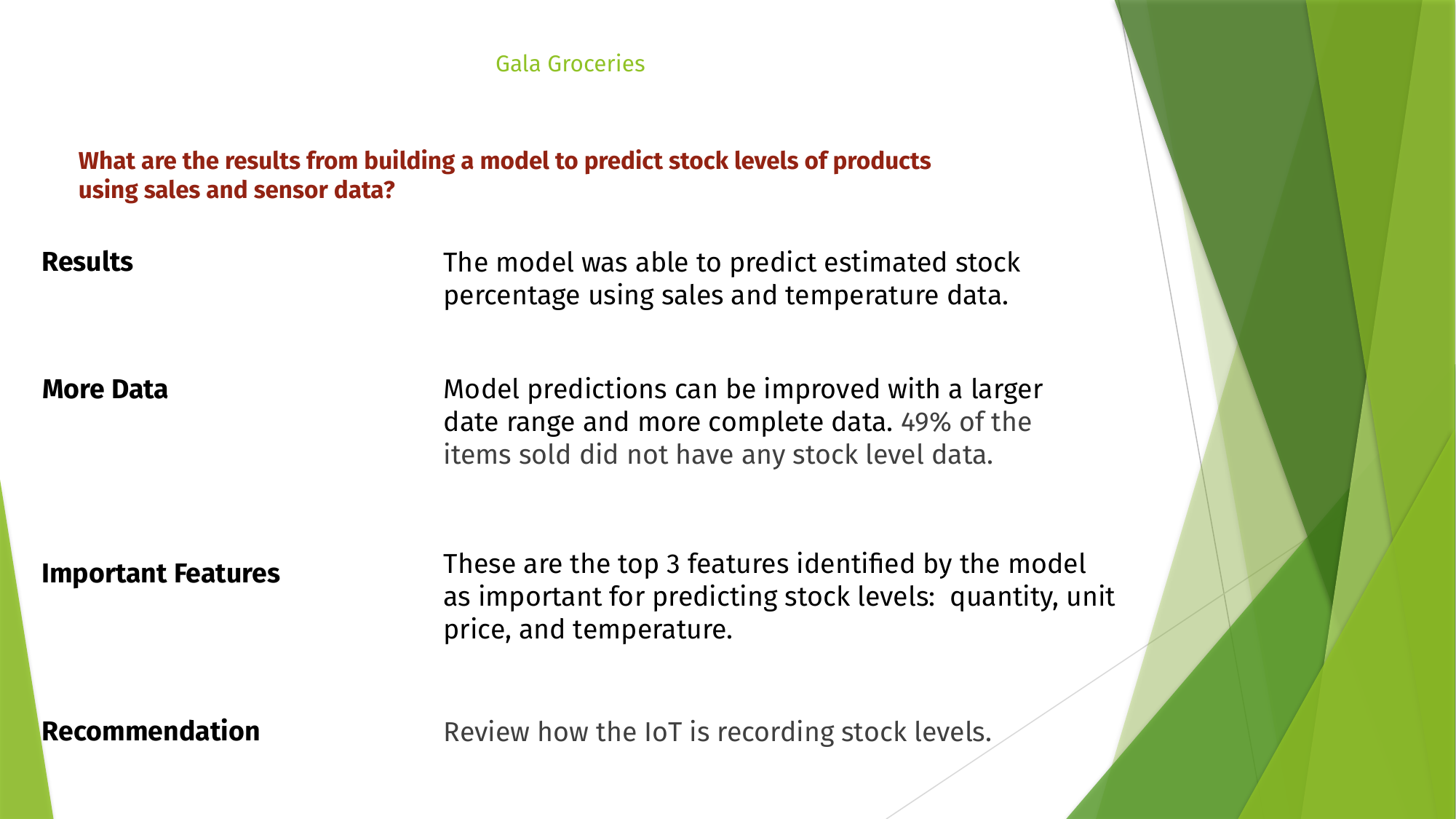

# Gala Groceries
What are the results from building a model to predict stock levels of products using sales and sensor data?
Results
The model was able to predict estimated stock percentage using sales and temperature data.
More Data
Model predictions can be improved with a larger date range and more complete data. 49% of the items sold did not have any stock level data.
These are the top 3 features identified by the model as important for predicting stock levels:  quantity, unit price, and temperature.
Important Features
Recommendation
Review how the IoT is recording stock levels.